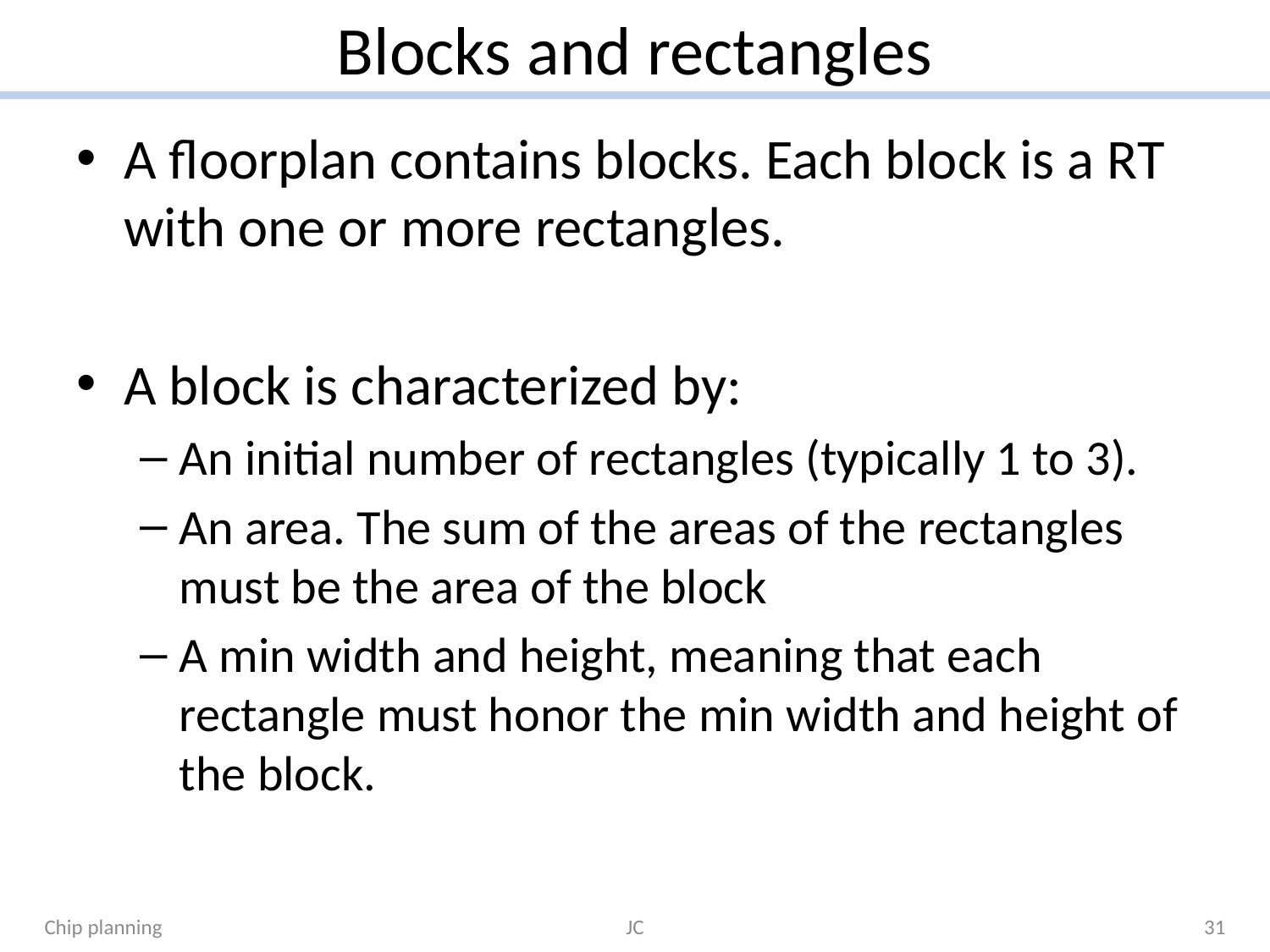

# Blocks and rectangles
A floorplan contains blocks. Each block is a RT with one or more rectangles.

A block is characterized by:
An initial number of rectangles (typically 1 to 3).
An area. The sum of the areas of the rectangles must be the area of the block
A min width and height, meaning that each rectangle must honor the min width and height of the block.
Chip planning
JC
31